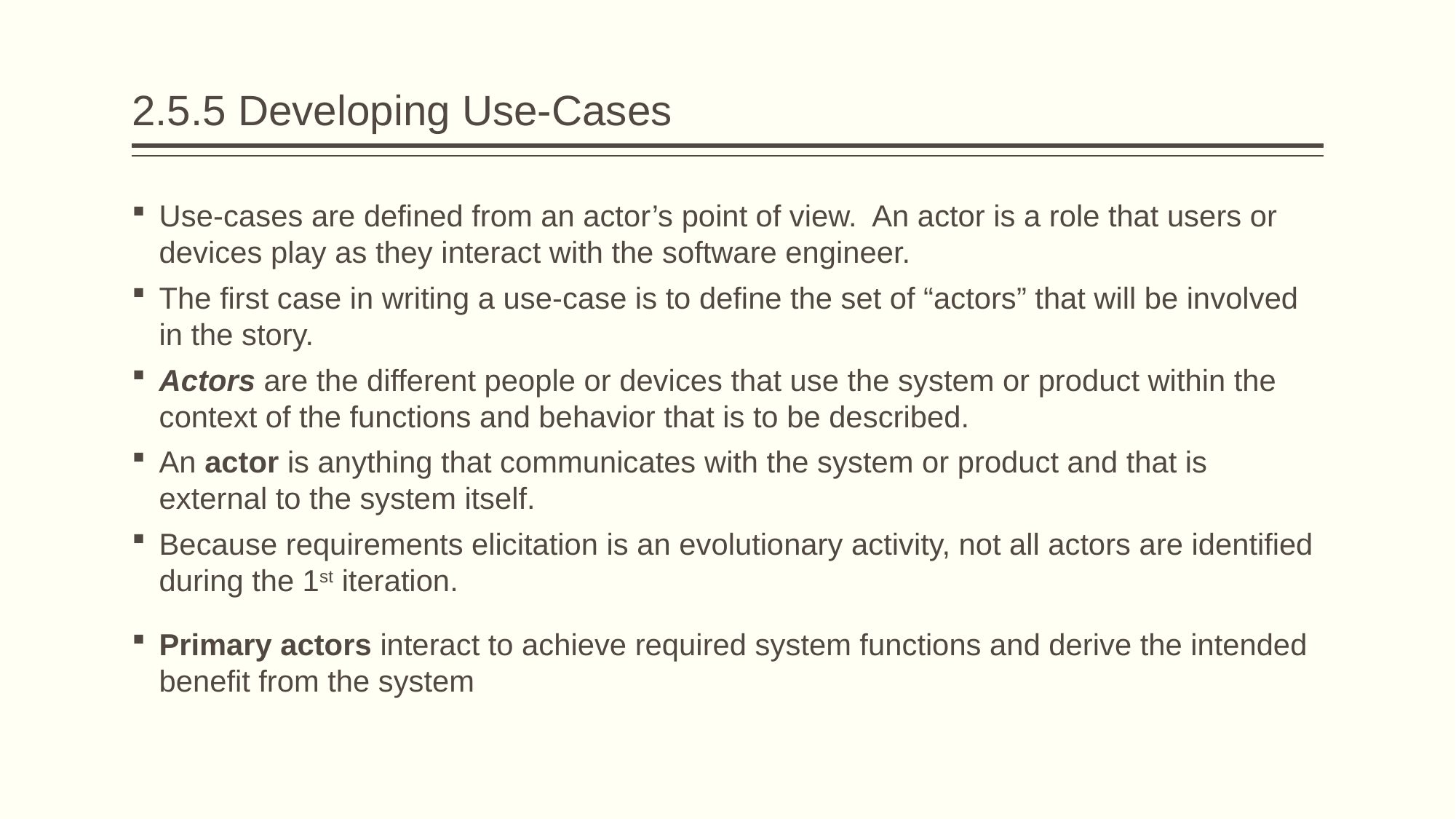

# 2.5.5 Developing Use-Cases
Use-cases are defined from an actor’s point of view.  An actor is a role that users or devices play as they interact with the software engineer.
The first case in writing a use-case is to define the set of “actors” that will be involved in the story.
Actors are the different people or devices that use the system or product within the context of the functions and behavior that is to be described.
An actor is anything that communicates with the system or product and that is external to the system itself.
Because requirements elicitation is an evolutionary activity, not all actors are identified during the 1st iteration.
Primary actors interact to achieve required system functions and derive the intended benefit from the system